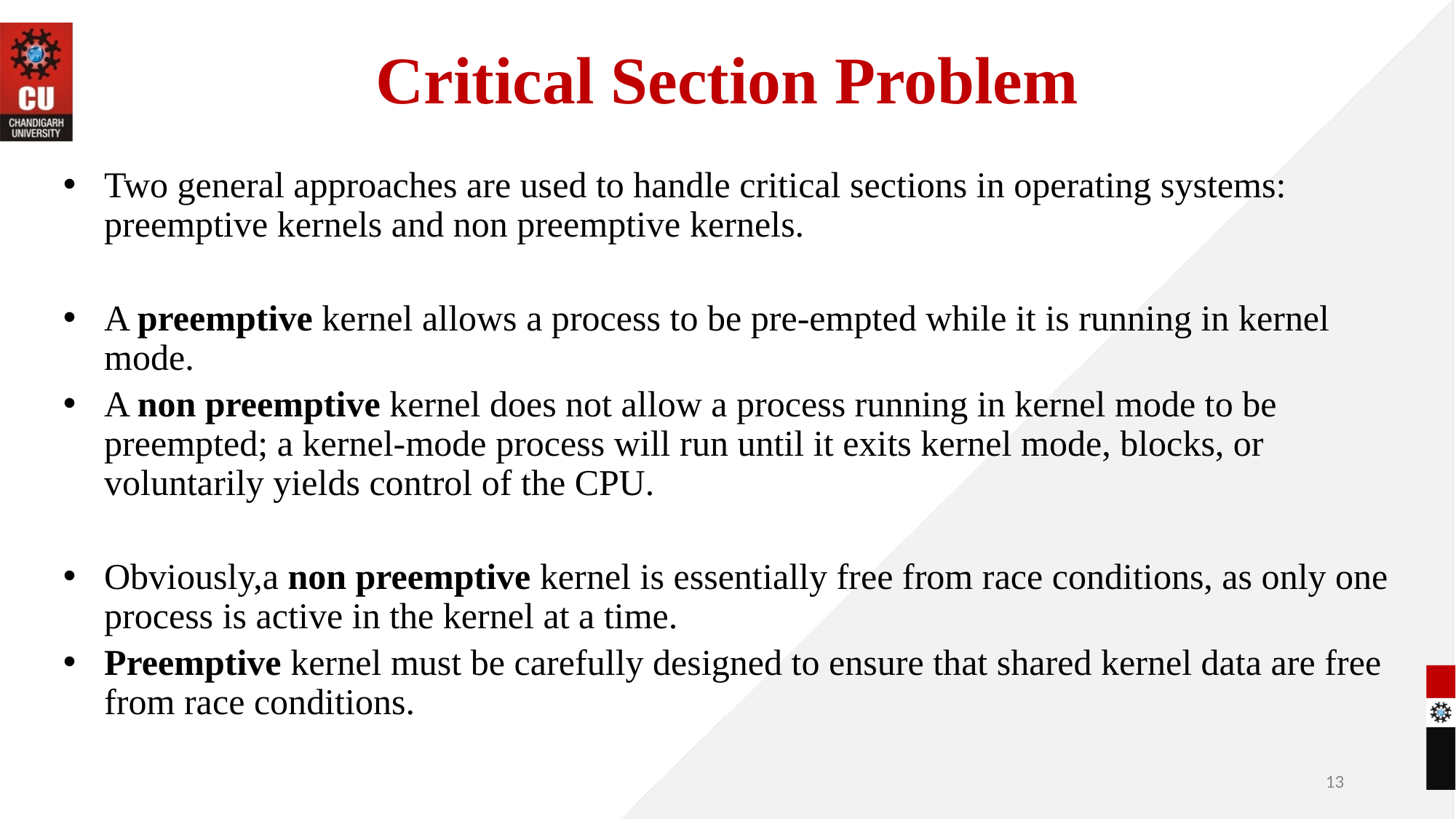

# Critical Section Problem
Two general approaches are used to handle critical sections in operating systems: preemptive kernels and non preemptive kernels.

A preemptive kernel allows a process to be pre-empted while it is running in kernel mode.
A non preemptive kernel does not allow a process running in kernel mode to be preempted; a kernel-mode process will run until it exits kernel mode, blocks, or voluntarily yields control of the CPU.

Obviously,a non preemptive kernel is essentially free from race conditions, as only one process is active in the kernel at a time.
Preemptive kernel must be carefully designed to ensure that shared kernel data are free from race conditions.
13